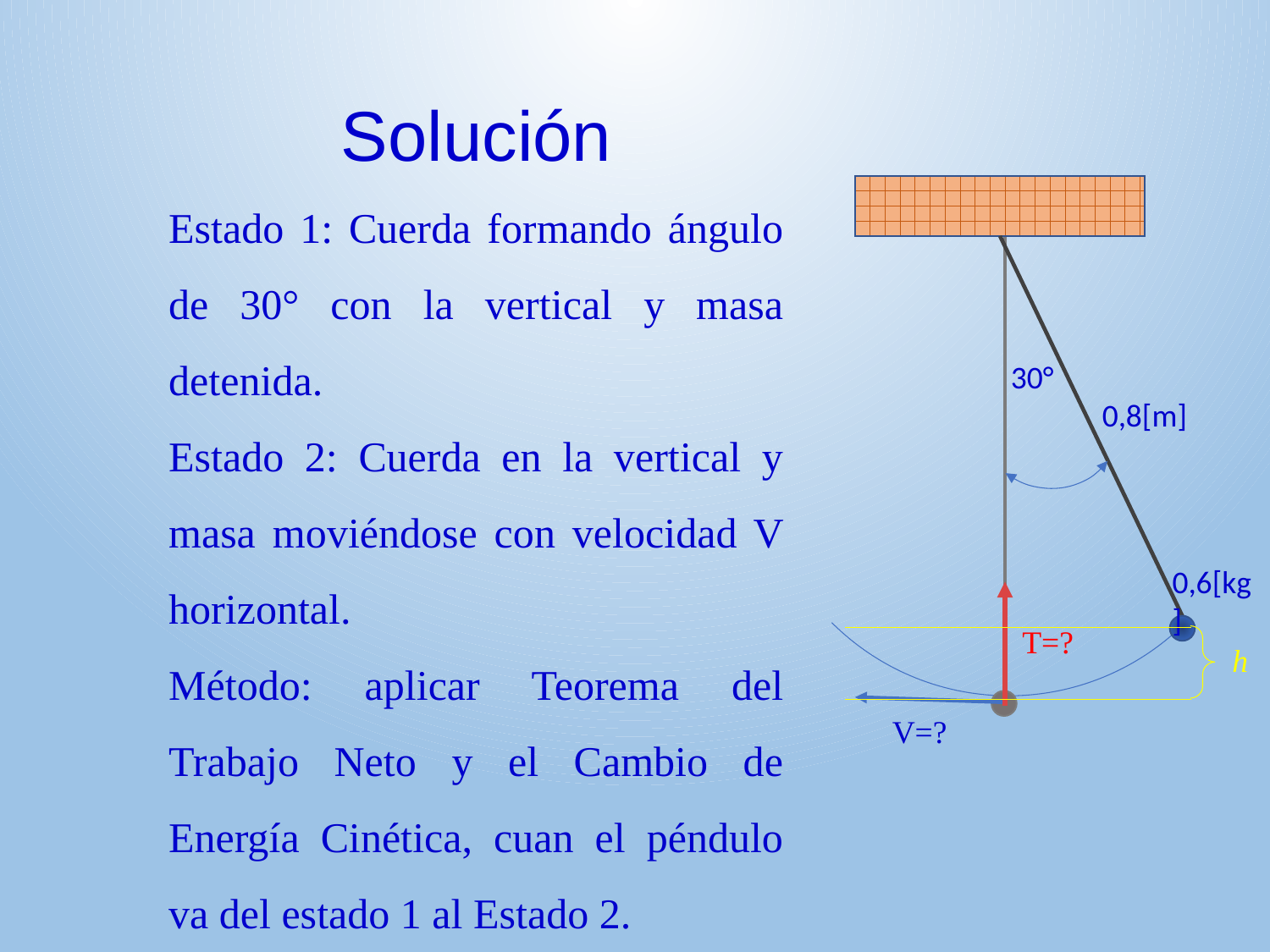

Solución
Estado 1: Cuerda formando ángulo de 30° con la vertical y masa detenida.
Estado 2: Cuerda en la vertical y masa moviéndose con velocidad V horizontal.
Método: aplicar Teorema del Trabajo Neto y el Cambio de Energía Cinética, cuan el péndulo va del estado 1 al Estado 2.

30°
0,8[m]
0,6[kg]

T=?

h

V=?